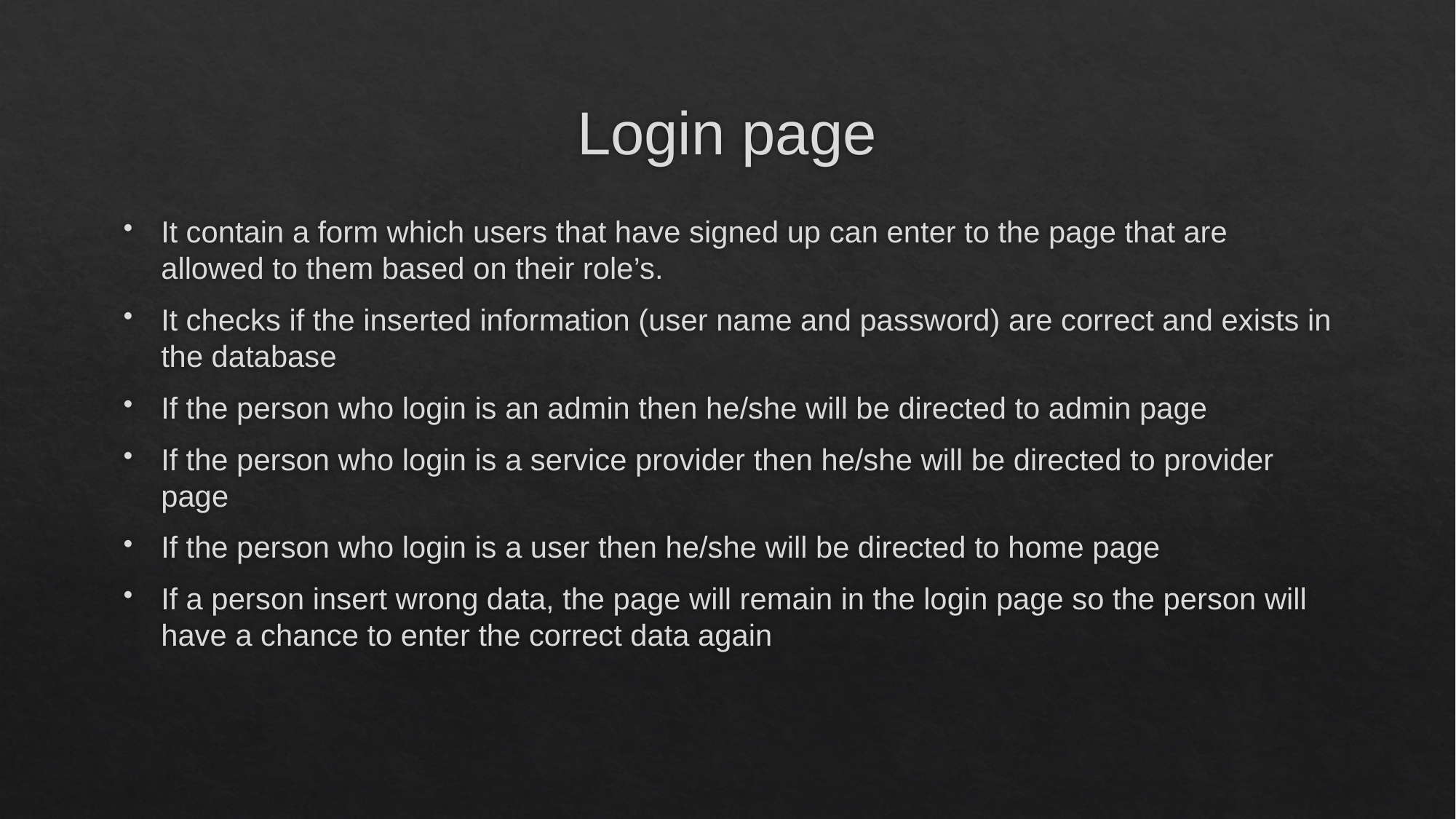

# Login page
It contain a form which users that have signed up can enter to the page that are allowed to them based on their role’s.
It checks if the inserted information (user name and password) are correct and exists in the database
If the person who login is an admin then he/she will be directed to admin page
If the person who login is a service provider then he/she will be directed to provider page
If the person who login is a user then he/she will be directed to home page
If a person insert wrong data, the page will remain in the login page so the person will have a chance to enter the correct data again